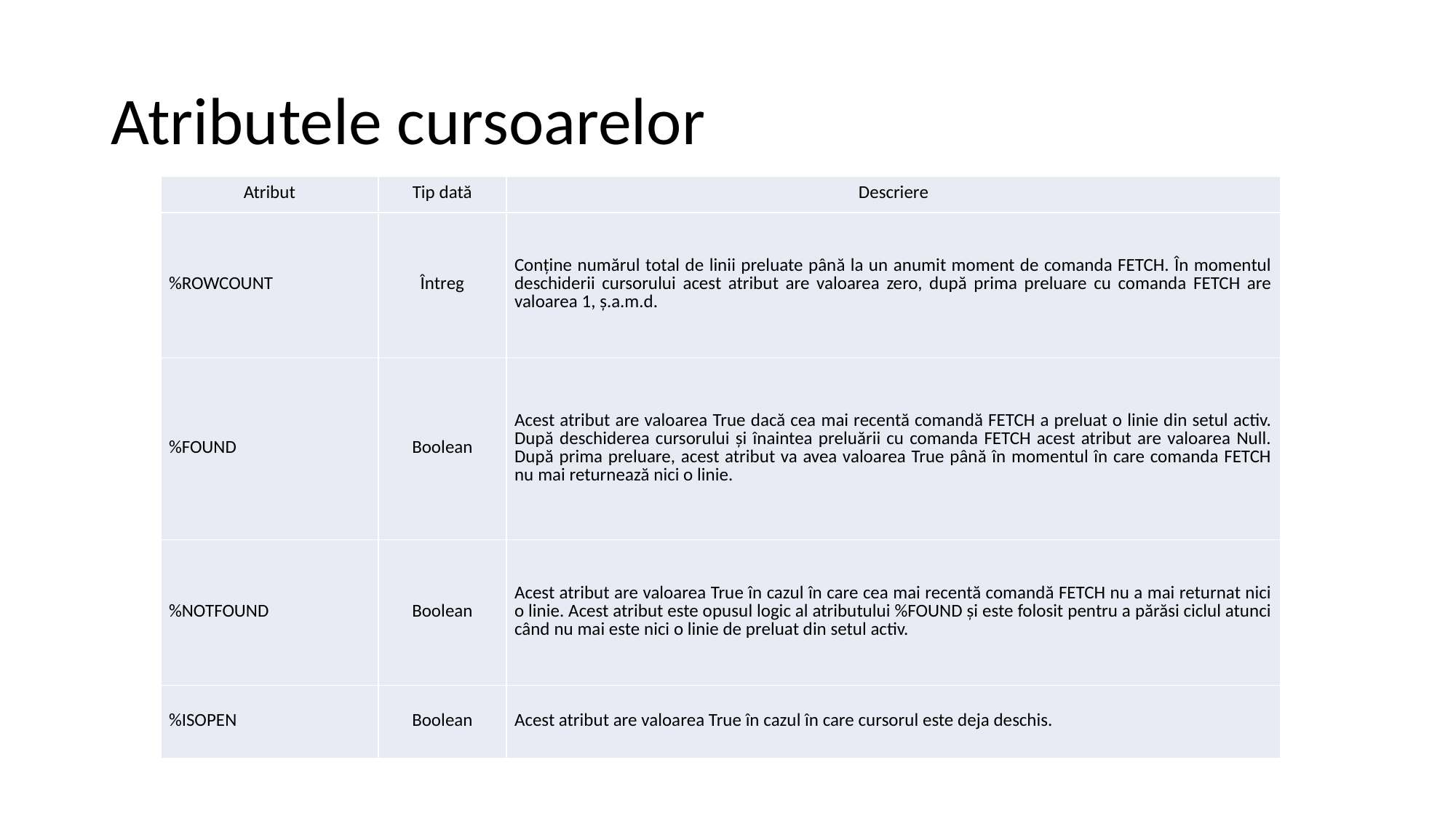

# Atributele cursoarelor
| Atribut | Tip dată | Descriere |
| --- | --- | --- |
| %ROWCOUNT | Întreg | Conţine numărul total de linii preluate până la un anumit moment de comanda FETCH. În momentul deschiderii cursorului acest atribut are valoarea zero, după prima preluare cu comanda FETCH are valoarea 1, ş.a.m.d. |
| %FOUND | Boolean | Acest atribut are valoarea True dacă cea mai recentă comandă FETCH a preluat o linie din setul activ. După deschiderea cursorului şi înaintea preluării cu comanda FETCH acest atribut are valoarea Null. După prima preluare, acest atribut va avea valoarea True până în momentul în care comanda FETCH nu mai returnează nici o linie. |
| %NOTFOUND | Boolean | Acest atribut are valoarea True în cazul în care cea mai recentă comandă FETCH nu a mai returnat nici o linie. Acest atribut este opusul logic al atributului %FOUND şi este folosit pentru a părăsi ciclul atunci când nu mai este nici o linie de preluat din setul activ. |
| %ISOPEN | Boolean | Acest atribut are valoarea True în cazul în care cursorul este deja deschis. |